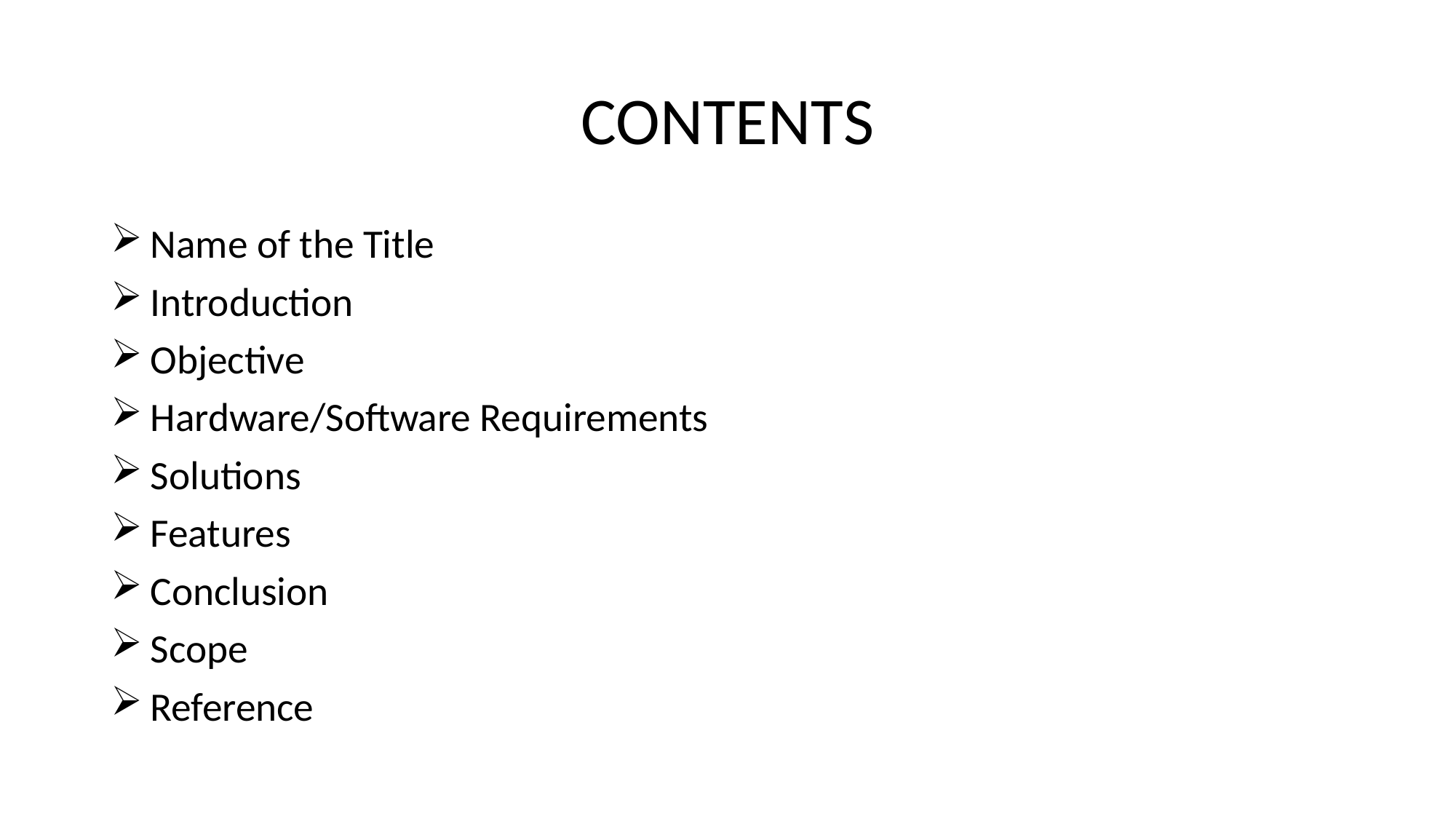

# CONTENTS
 Name of the Title
 Introduction
 Objective
 Hardware/Software Requirements
 Solutions
 Features
 Conclusion
 Scope
 Reference